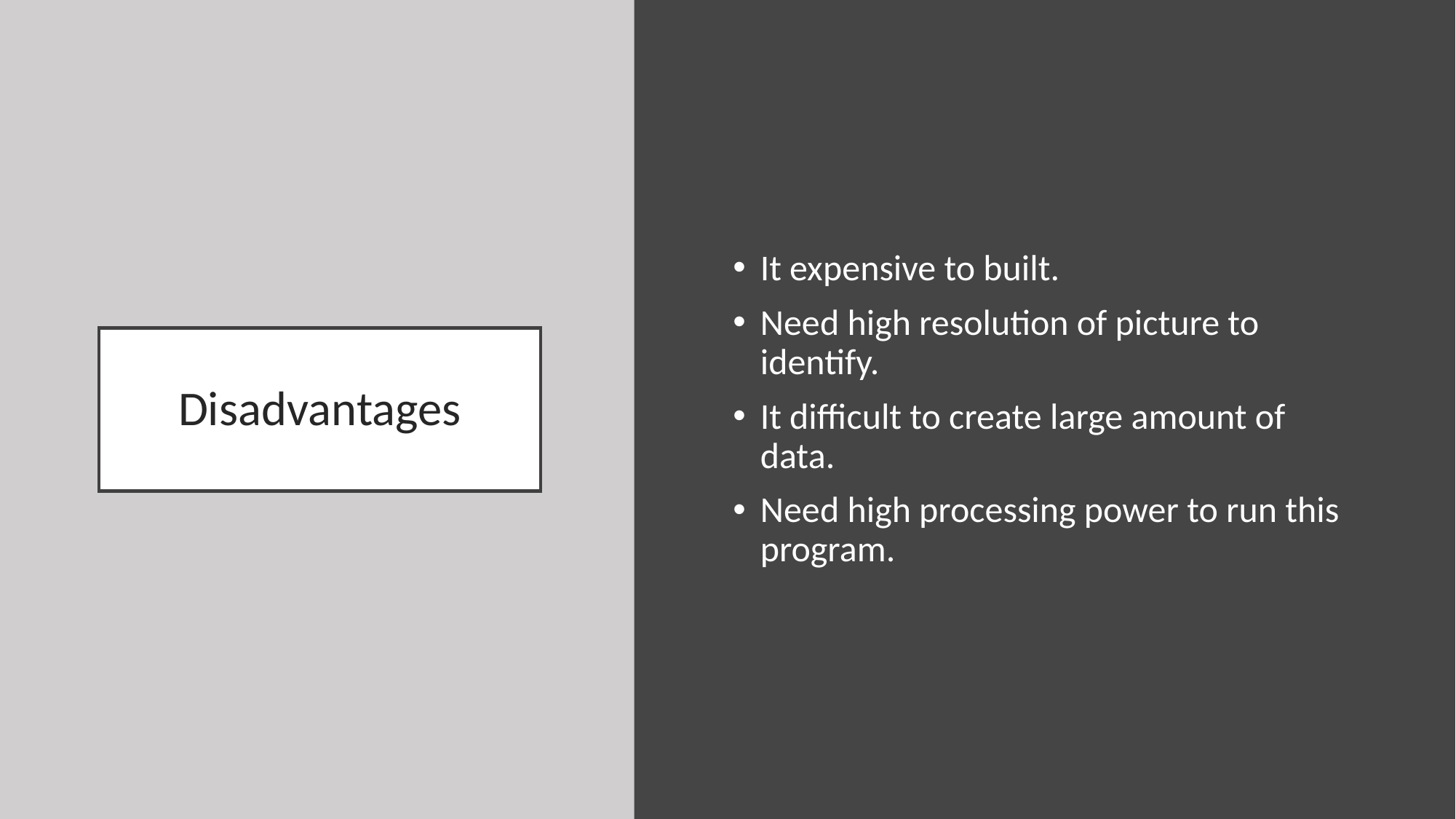

It expensive to built.
Need high resolution of picture to identify.
It difficult to create large amount of data.
Need high processing power to run this program.
# Disadvantages